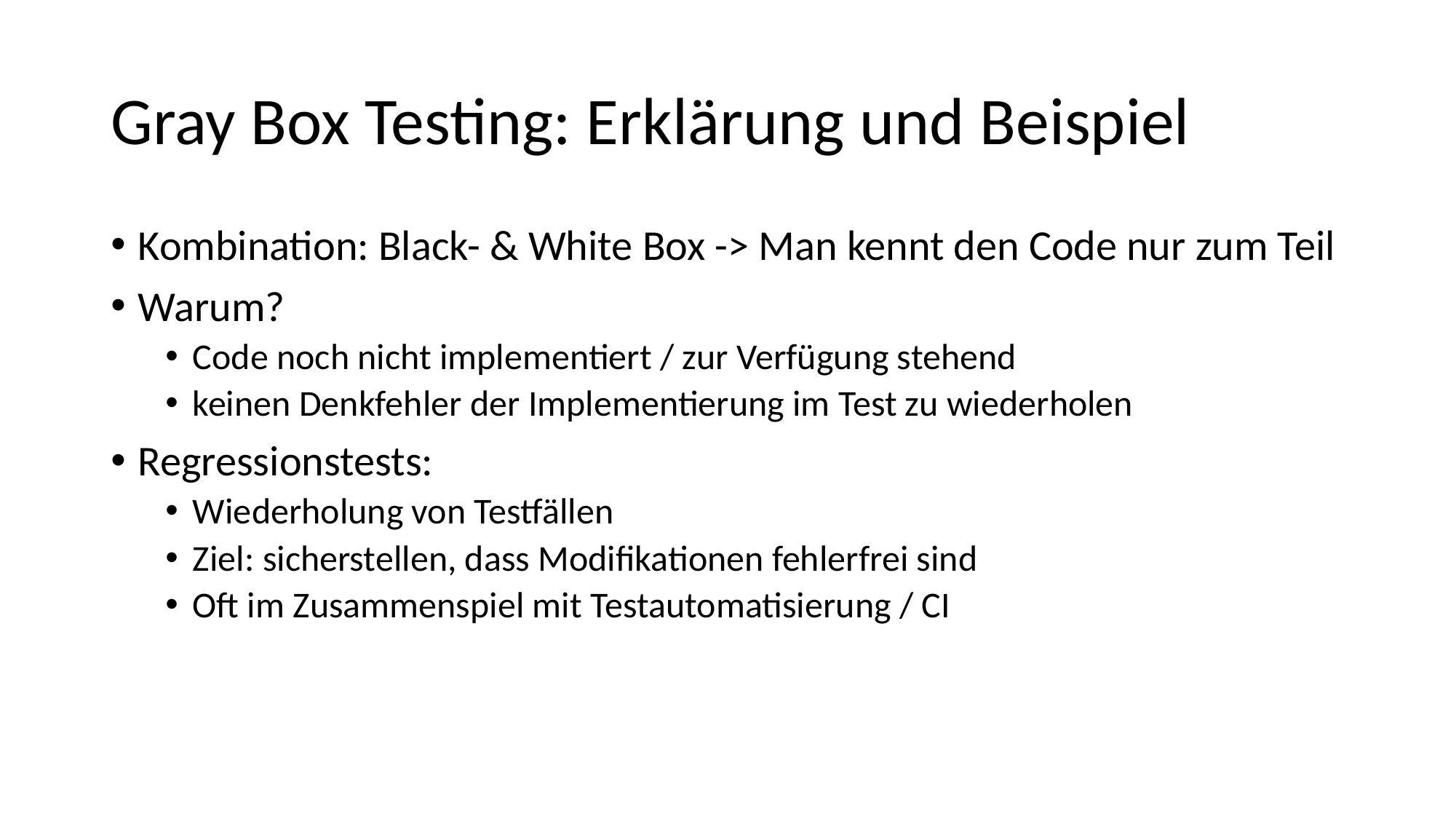

# Gray Box Testing: Erklärung und Beispiel
Kombination: Black- & White Box -> Man kennt den Code nur zum Teil
Warum?
Code noch nicht implementiert / zur Verfügung stehend
keinen Denkfehler der Implementierung im Test zu wiederholen
Regressionstests:
Wiederholung von Testfällen
Ziel: sicherstellen, dass Modifikationen fehlerfrei sind
Oft im Zusammenspiel mit Testautomatisierung / CI